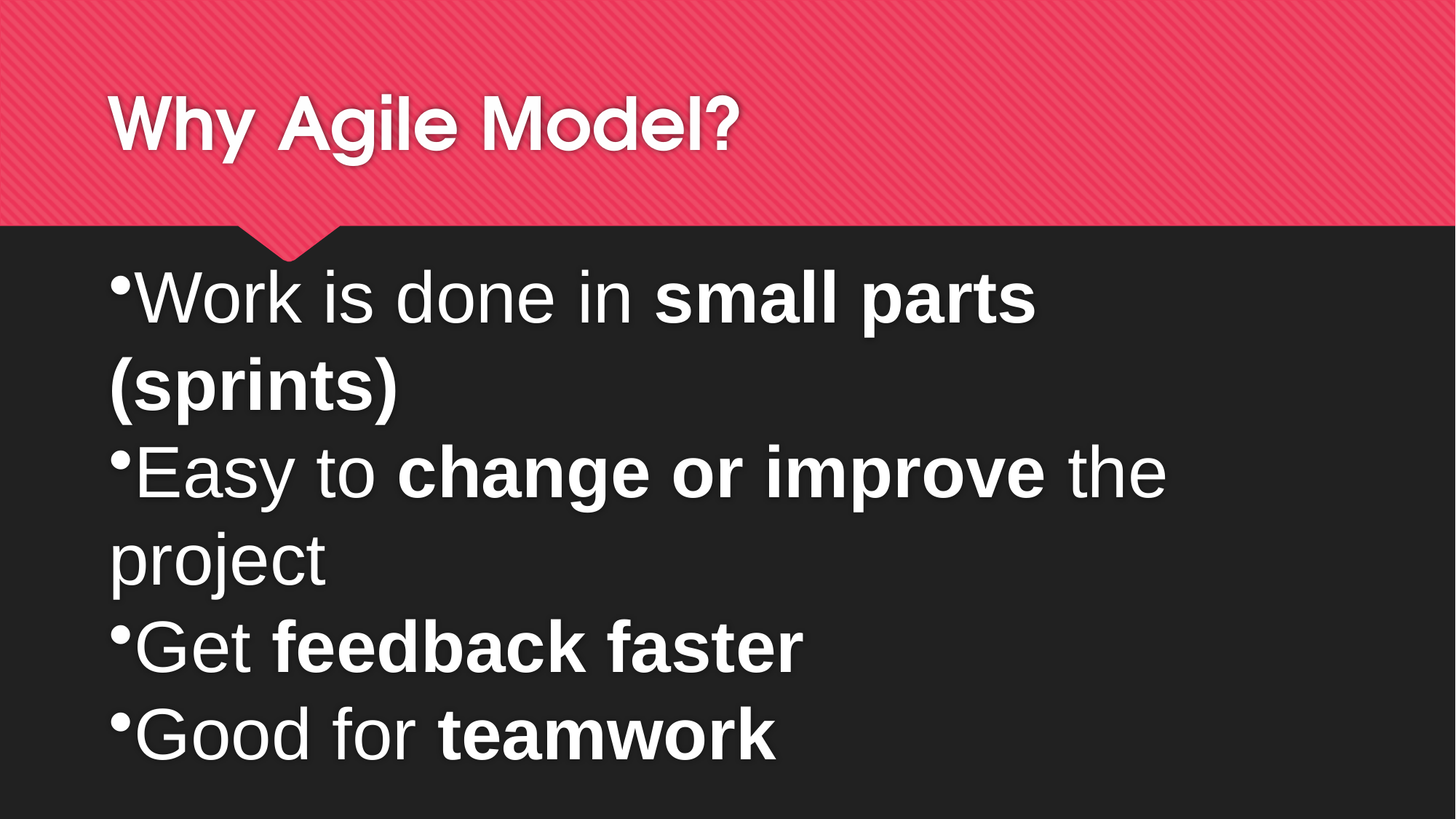

# Why Agile Model?
Work is done in small parts (sprints)
Easy to change or improve the project
Get feedback faster
Good for teamwork